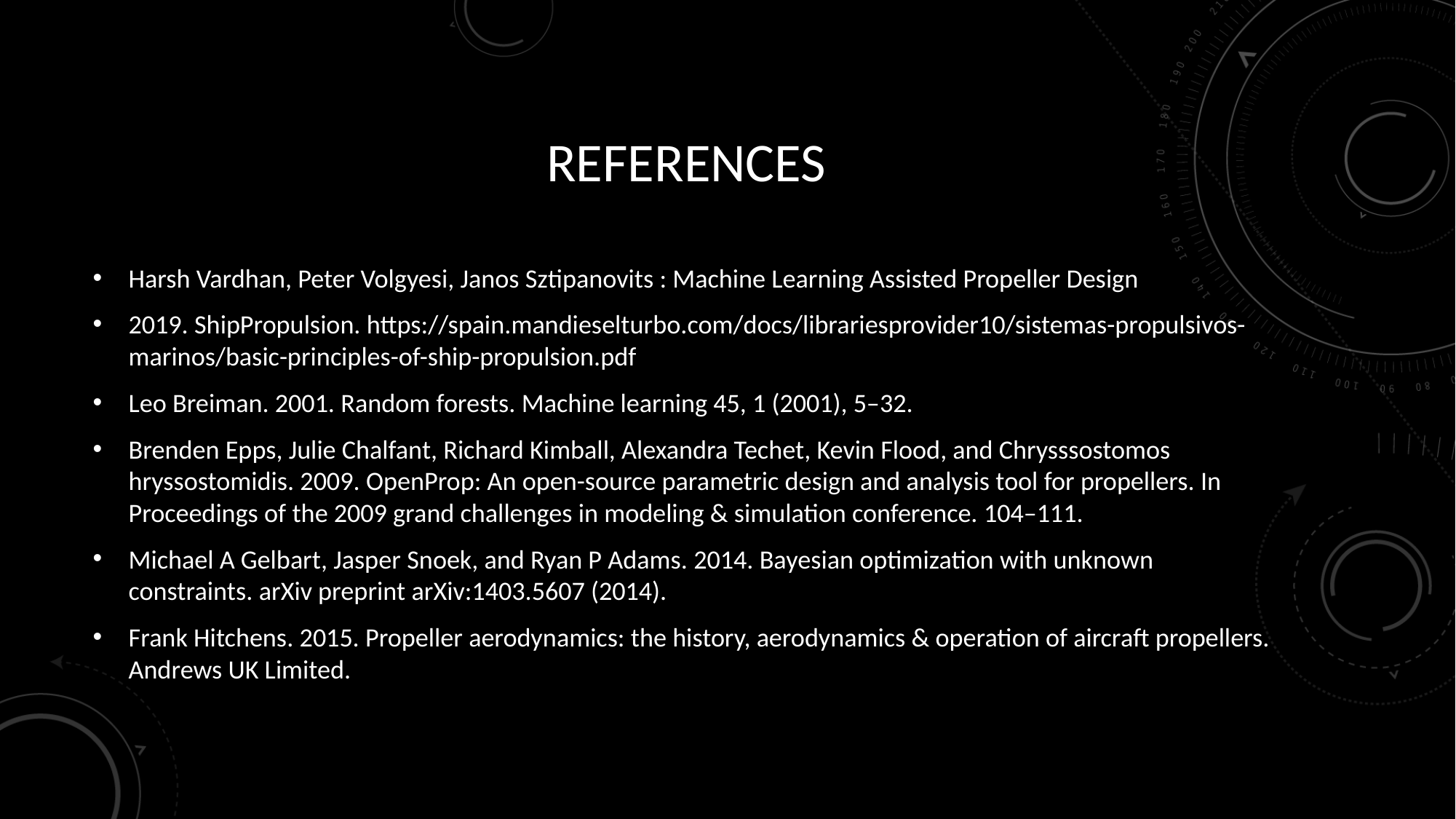

# References
Harsh Vardhan, Peter Volgyesi, Janos Sztipanovits : Machine Learning Assisted Propeller Design
2019. ShipPropulsion. https://spain.mandieselturbo.com/docs/librariesprovider10/sistemas-propulsivos-marinos/basic-principles-of-ship-propulsion.pdf
Leo Breiman. 2001. Random forests. Machine learning 45, 1 (2001), 5–32.
Brenden Epps, Julie Chalfant, Richard Kimball, Alexandra Techet, Kevin Flood, and Chrysssostomos hryssostomidis. 2009. OpenProp: An open-source parametric design and analysis tool for propellers. In Proceedings of the 2009 grand challenges in modeling & simulation conference. 104–111.
Michael A Gelbart, Jasper Snoek, and Ryan P Adams. 2014. Bayesian optimization with unknown constraints. arXiv preprint arXiv:1403.5607 (2014).
Frank Hitchens. 2015. Propeller aerodynamics: the history, aerodynamics & operation of aircraft propellers. Andrews UK Limited.